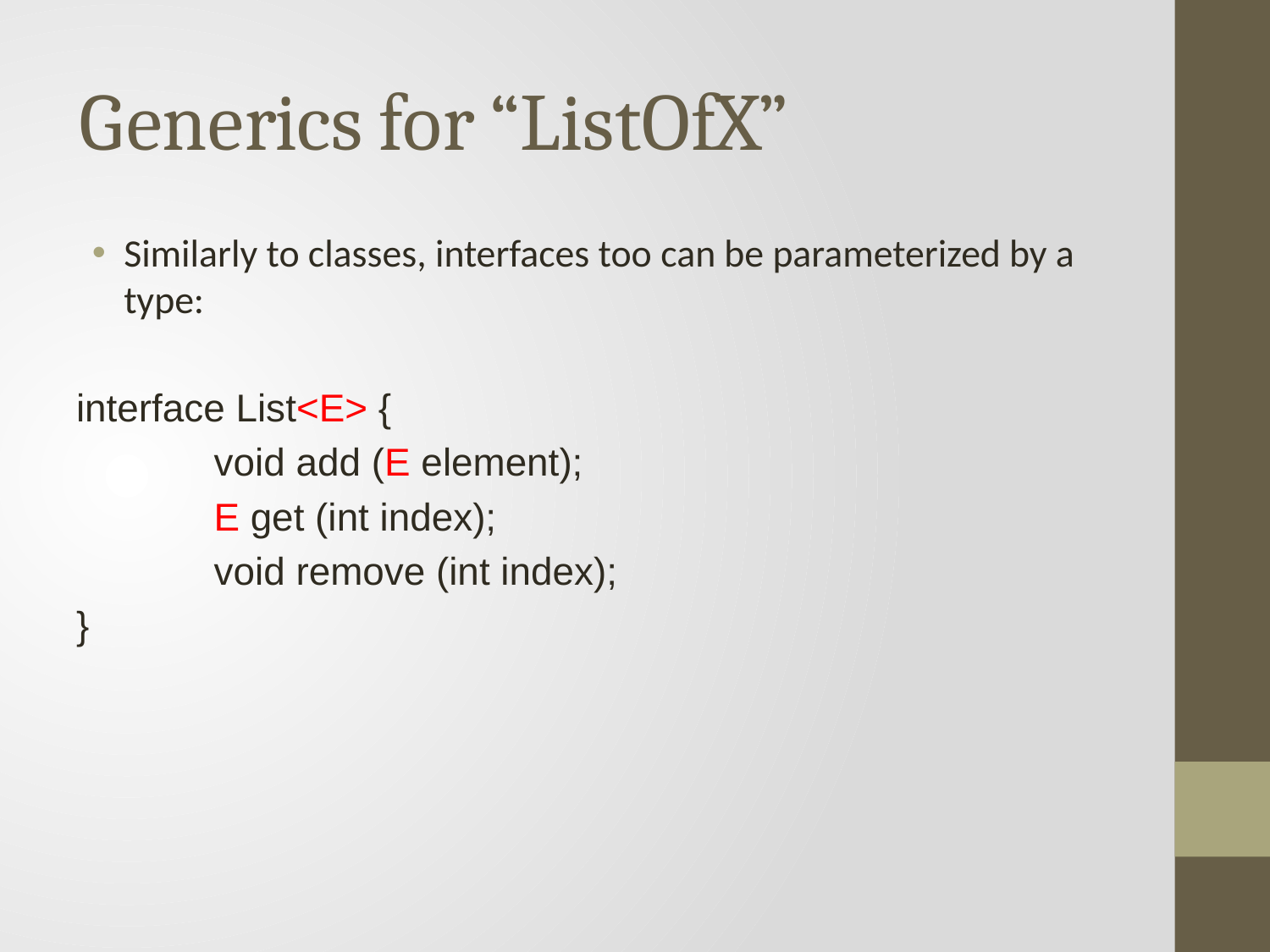

# Generics for “ListOfX”
Similarly to classes, interfaces too can be parameterized by a type:

interface List<E> {
	 void add (E element);
	 E get (int index);
	 void remove (int index);
}